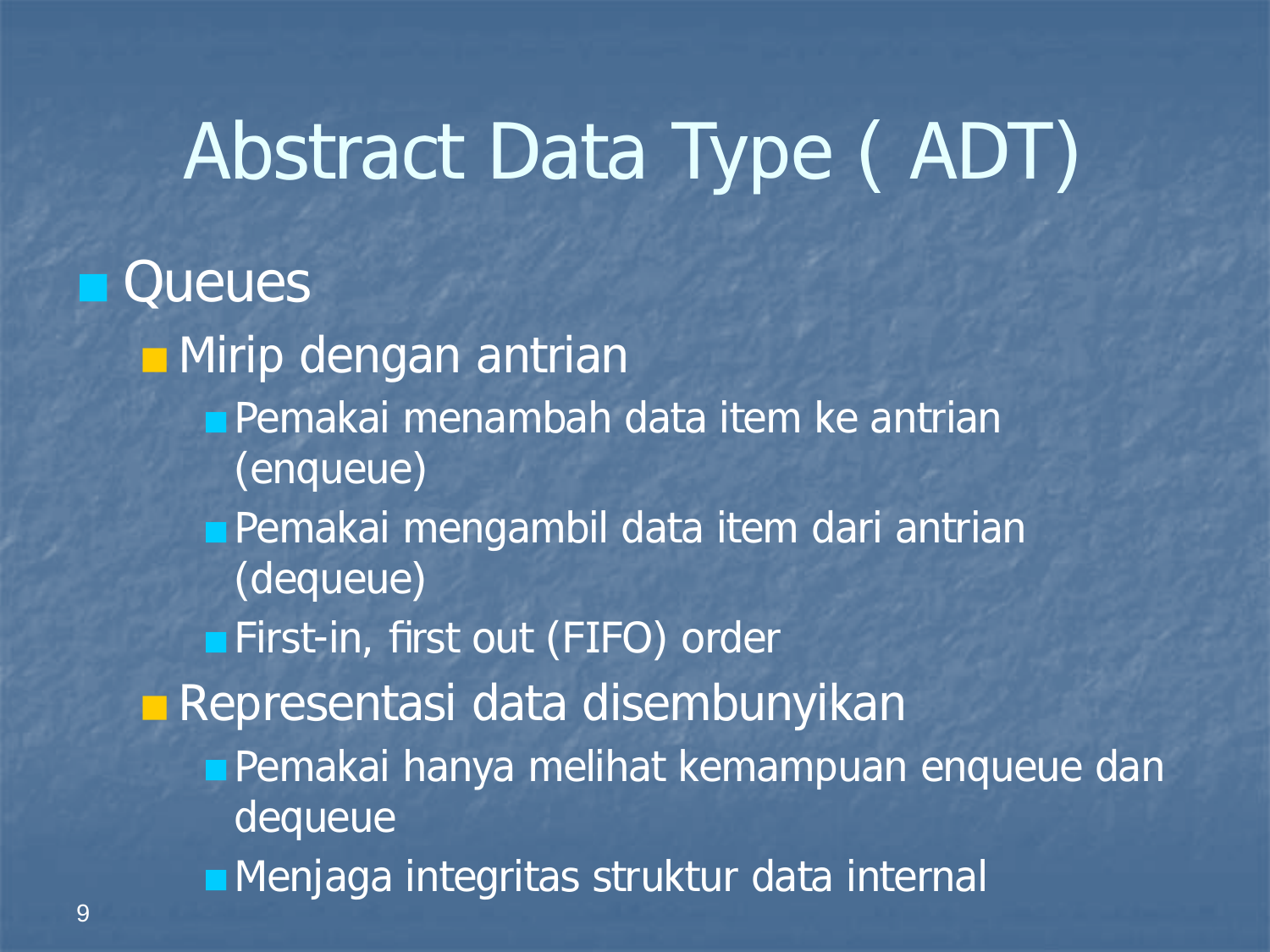

# Abstract Data Type ( ADT)
Queues
Mirip dengan antrian
Pemakai menambah data item ke antrian (enqueue)
Pemakai mengambil data item dari antrian (dequeue)
First-in, first out (FIFO) order
Representasi data disembunyikan
Pemakai hanya melihat kemampuan enqueue dan dequeue
Menjaga integritas struktur data internal
9